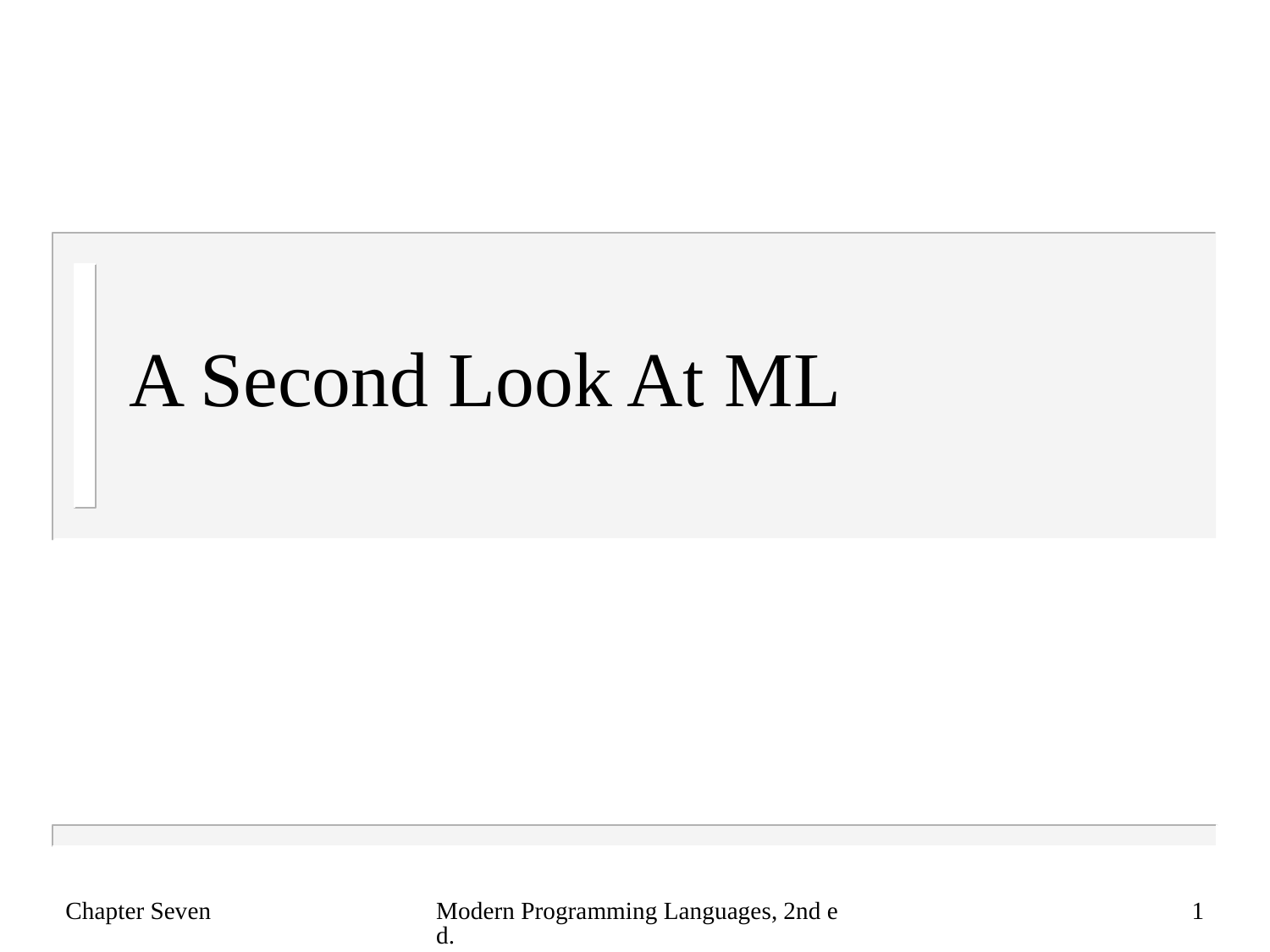

# A Second Look At ML
Chapter Seven
Modern Programming Languages, 2nd ed.
1